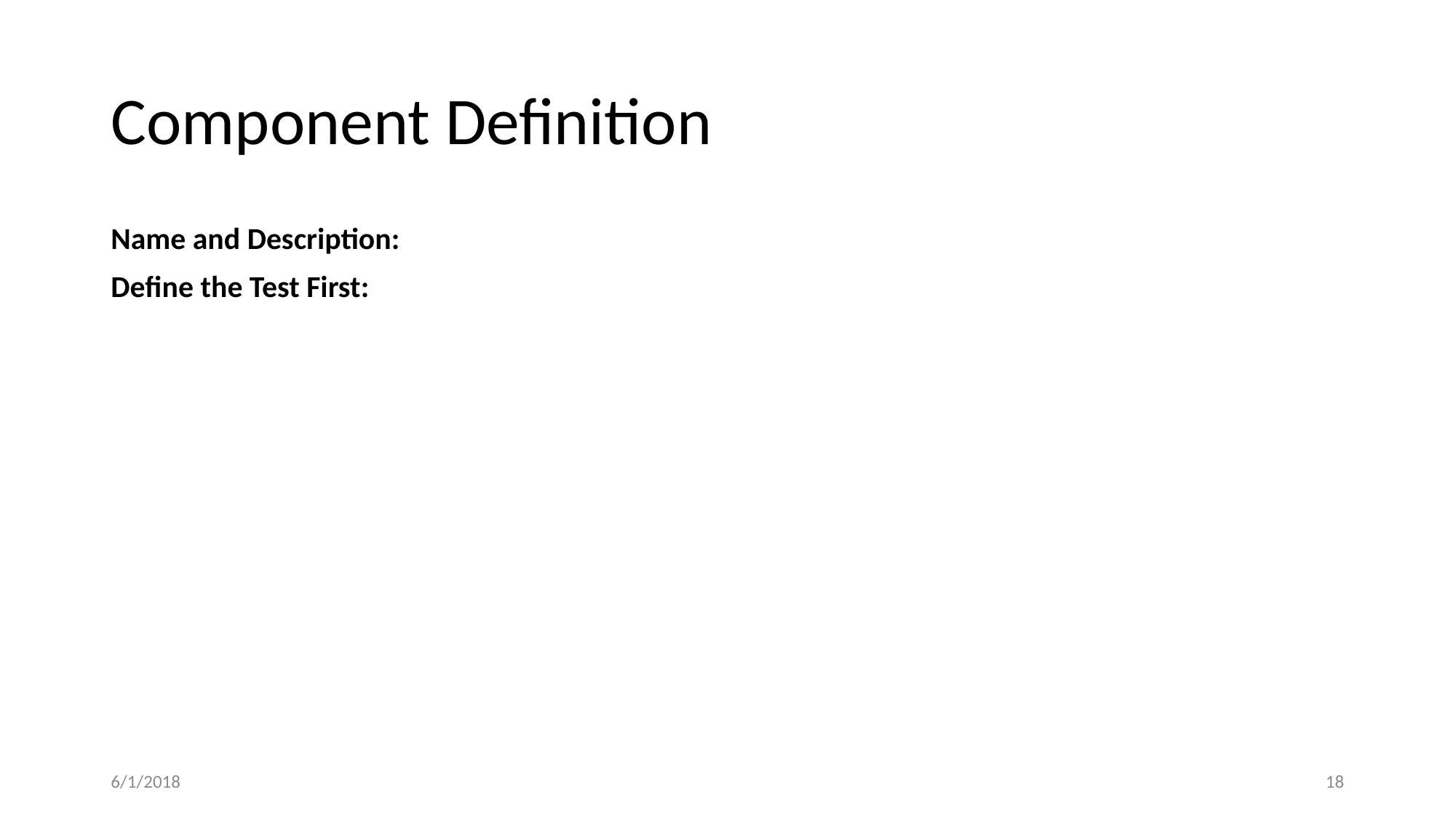

# Component Definition
Name and Description:
Define the Test First:
6/1/2018
18